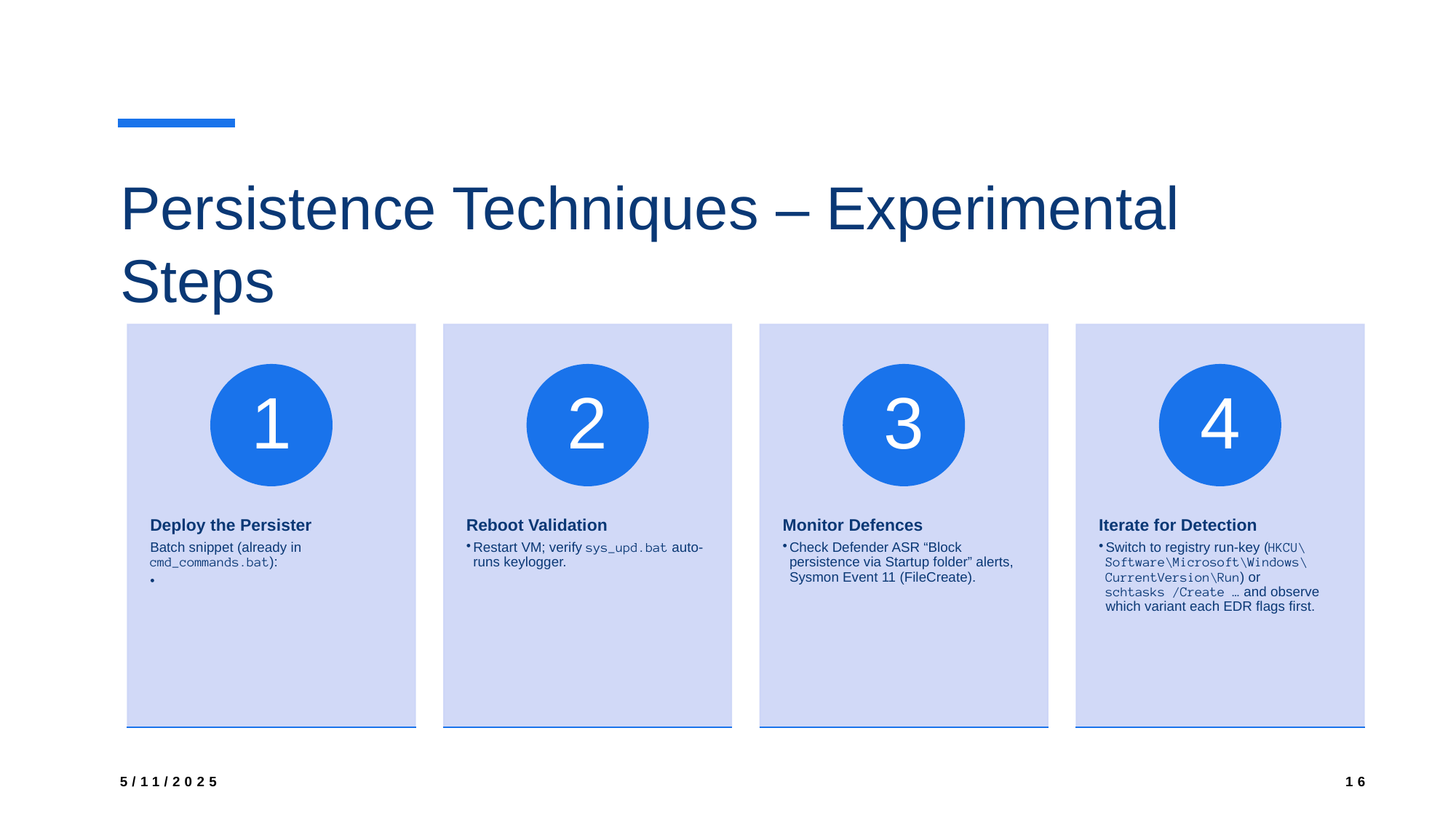

# Persistence Techniques – Experimental Steps
Deploy the Persister
Batch snippet (already in cmd_commands.bat):

1
Reboot Validation
Restart VM; verify sys_upd.bat auto-runs keylogger.
2
Monitor Defences
Check Defender ASR “Block persistence via Startup folder” alerts, Sysmon Event 11 (FileCreate).
3
Iterate for Detection
Switch to registry run-key (HKCU\Software\Microsoft\Windows\CurrentVersion\Run) or schtasks /Create … and observe which variant each EDR flags first.
4
5/11/2025
16